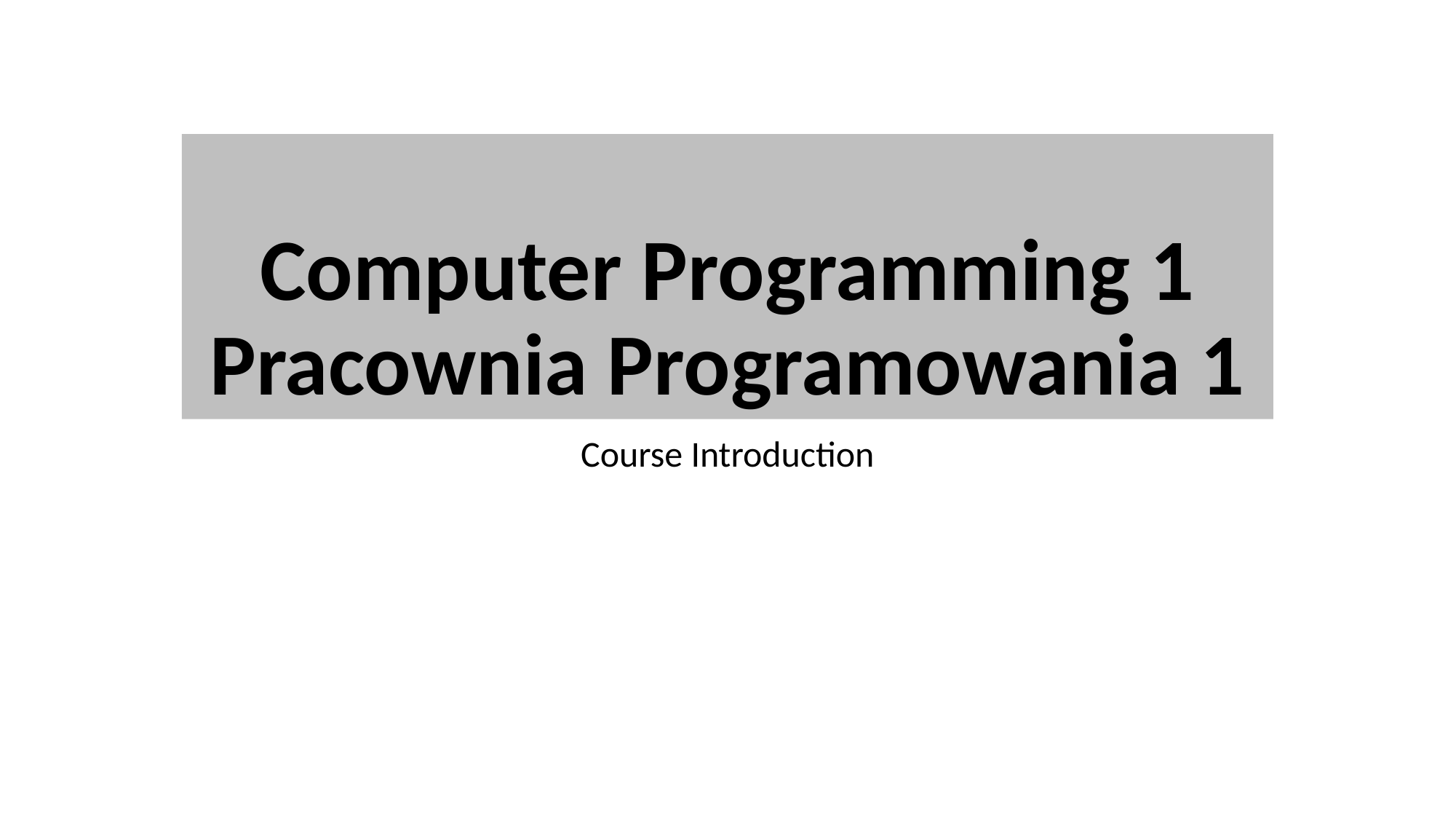

# Computer Programming 1 Pracownia Programowania 1
Course Introduction